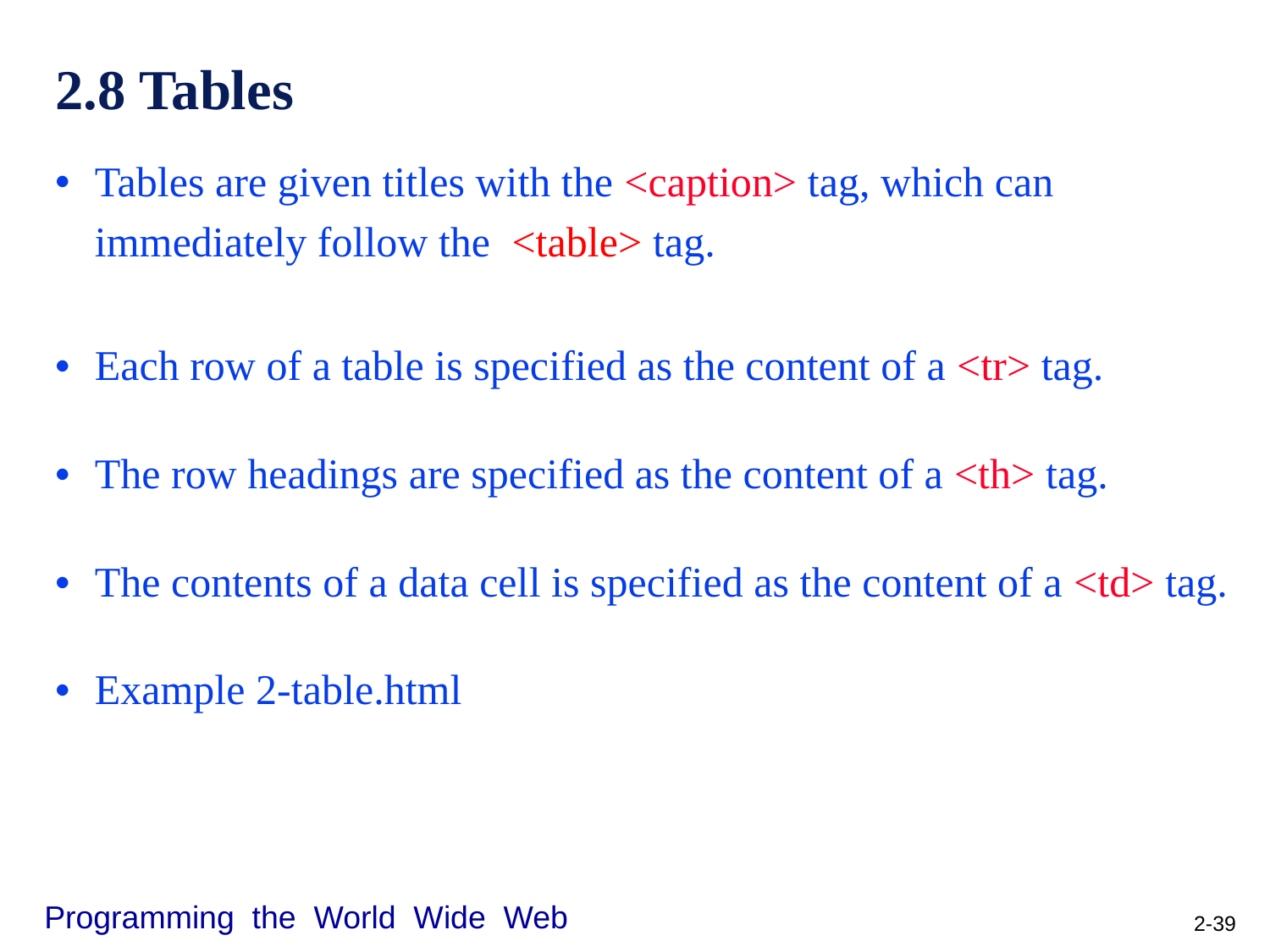

# 2.8 Tables
Tables are given titles with the <caption> tag, which can immediately follow the  <table> tag.

Each row of a table is specified as the content of a <tr> tag.

The row headings are specified as the content of a <th> tag.

The contents of a data cell is specified as the content of a <td> tag.

Example 2-table.html